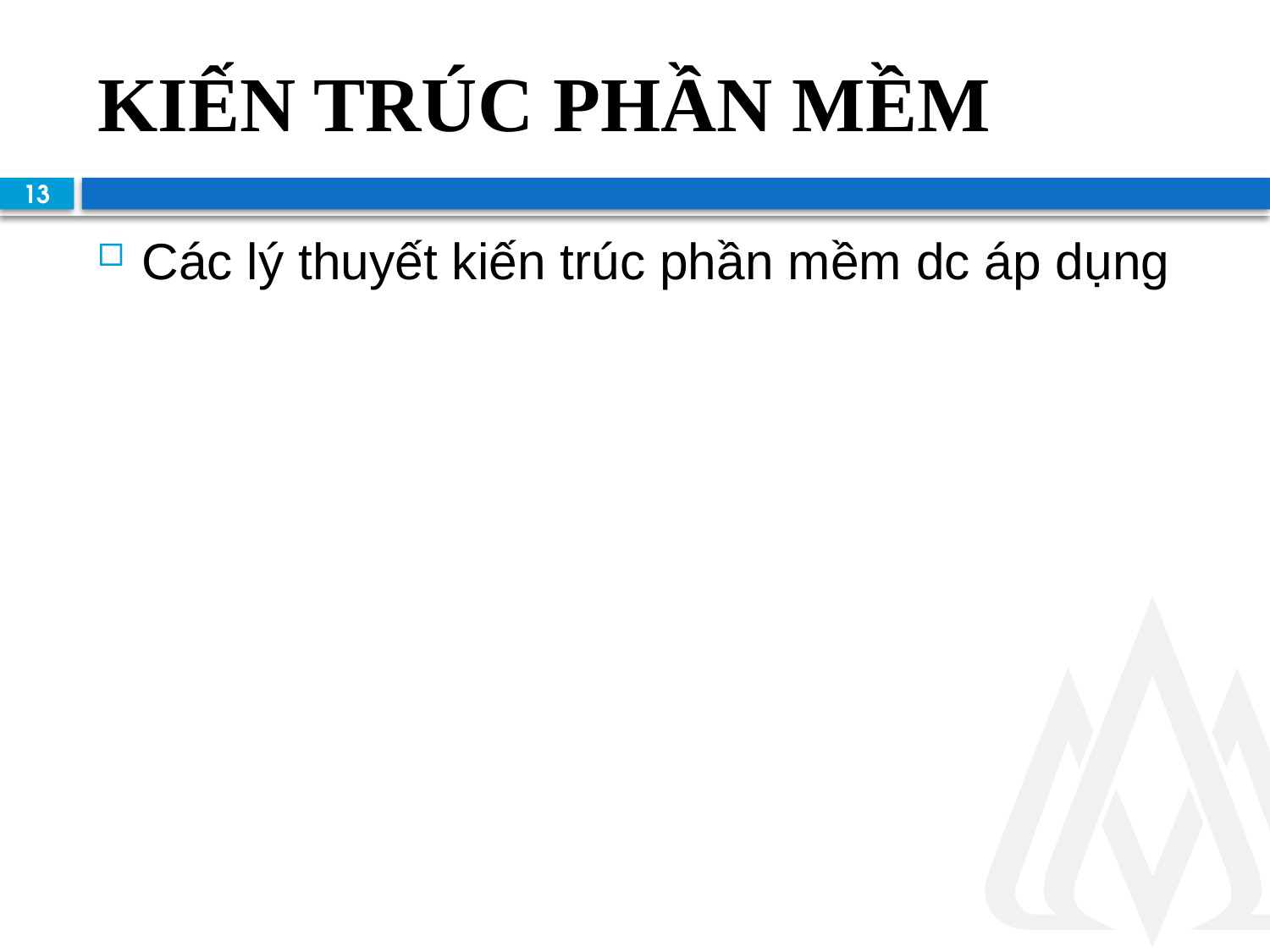

# Kiến trúc phần mềm
13
Các lý thuyết kiến trúc phần mềm dc áp dụng